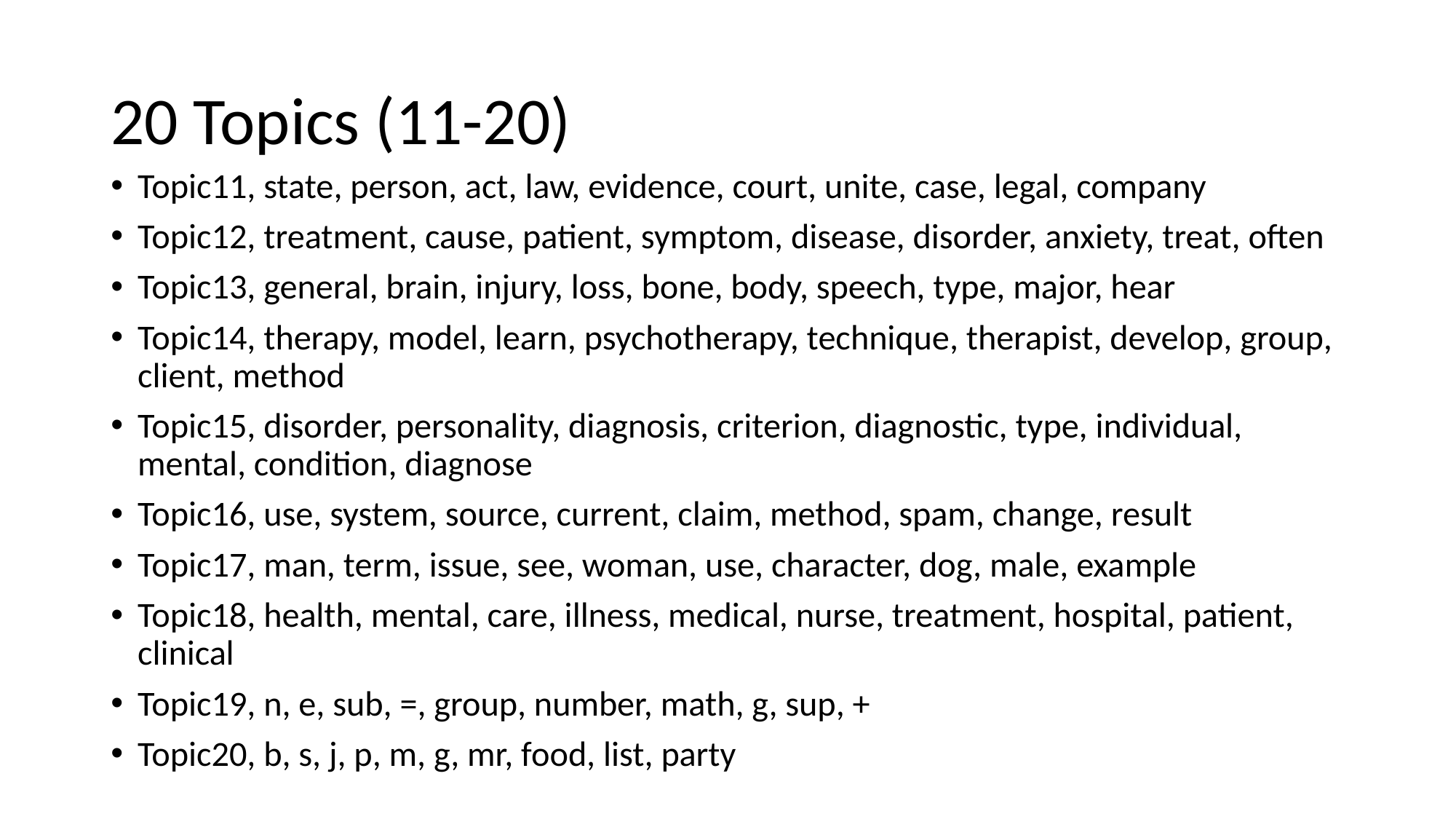

# 20 Topics (11-20)
Topic11, state, person, act, law, evidence, court, unite, case, legal, company
Topic12, treatment, cause, patient, symptom, disease, disorder, anxiety, treat, often
Topic13, general, brain, injury, loss, bone, body, speech, type, major, hear
Topic14, therapy, model, learn, psychotherapy, technique, therapist, develop, group, client, method
Topic15, disorder, personality, diagnosis, criterion, diagnostic, type, individual, mental, condition, diagnose
Topic16, use, system, source, current, claim, method, spam, change, result
Topic17, man, term, issue, see, woman, use, character, dog, male, example
Topic18, health, mental, care, illness, medical, nurse, treatment, hospital, patient, clinical
Topic19, n, e, sub, =, group, number, math, g, sup, +
Topic20, b, s, j, p, m, g, mr, food, list, party